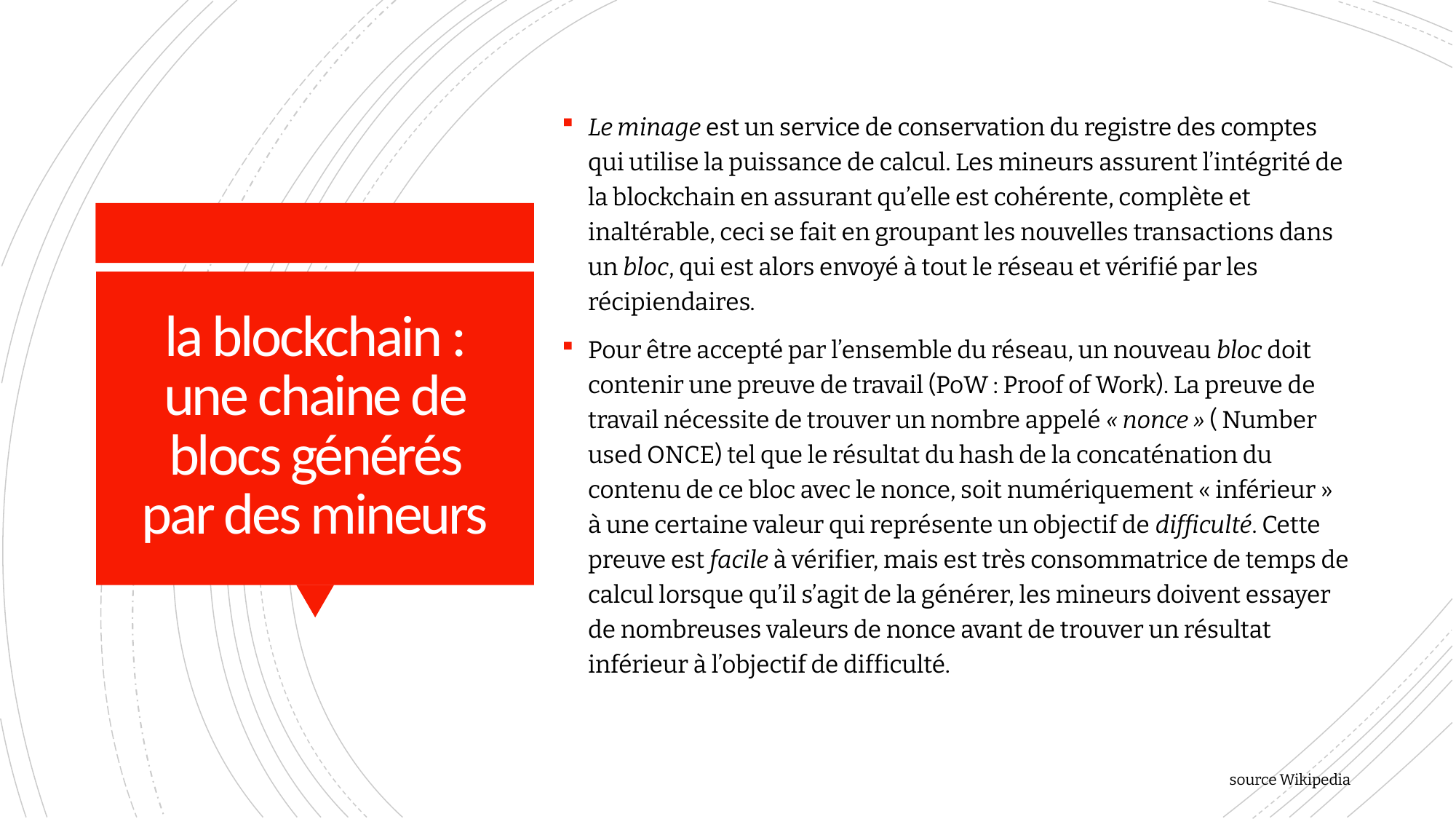

Le minage est un service de conservation du registre des comptes qui utilise la puissance de calcul. Les mineurs assurent l’intégrité de la blockchain en assurant qu’elle est cohérente, complète et inaltérable, ceci se fait en groupant les nouvelles transactions dans un bloc, qui est alors envoyé à tout le réseau et vérifié par les récipiendaires.
Pour être accepté par l’ensemble du réseau, un nouveau bloc doit contenir une preuve de travail (PoW : Proof of Work). La preuve de travail nécessite de trouver un nombre appelé « nonce » ( Number used ONCE) tel que le résultat du hash de la concaténation du contenu de ce bloc avec le nonce, soit numériquement « inférieur » à une certaine valeur qui représente un objectif de difficulté. Cette preuve est facile à vérifier, mais est très consommatrice de temps de calcul lorsque qu’il s’agit de la générer, les mineurs doivent essayer de nombreuses valeurs de nonce avant de trouver un résultat inférieur à l’objectif de difficulté.
# la blockchain : une chaine de blocs générés par des mineurs
source Wikipedia